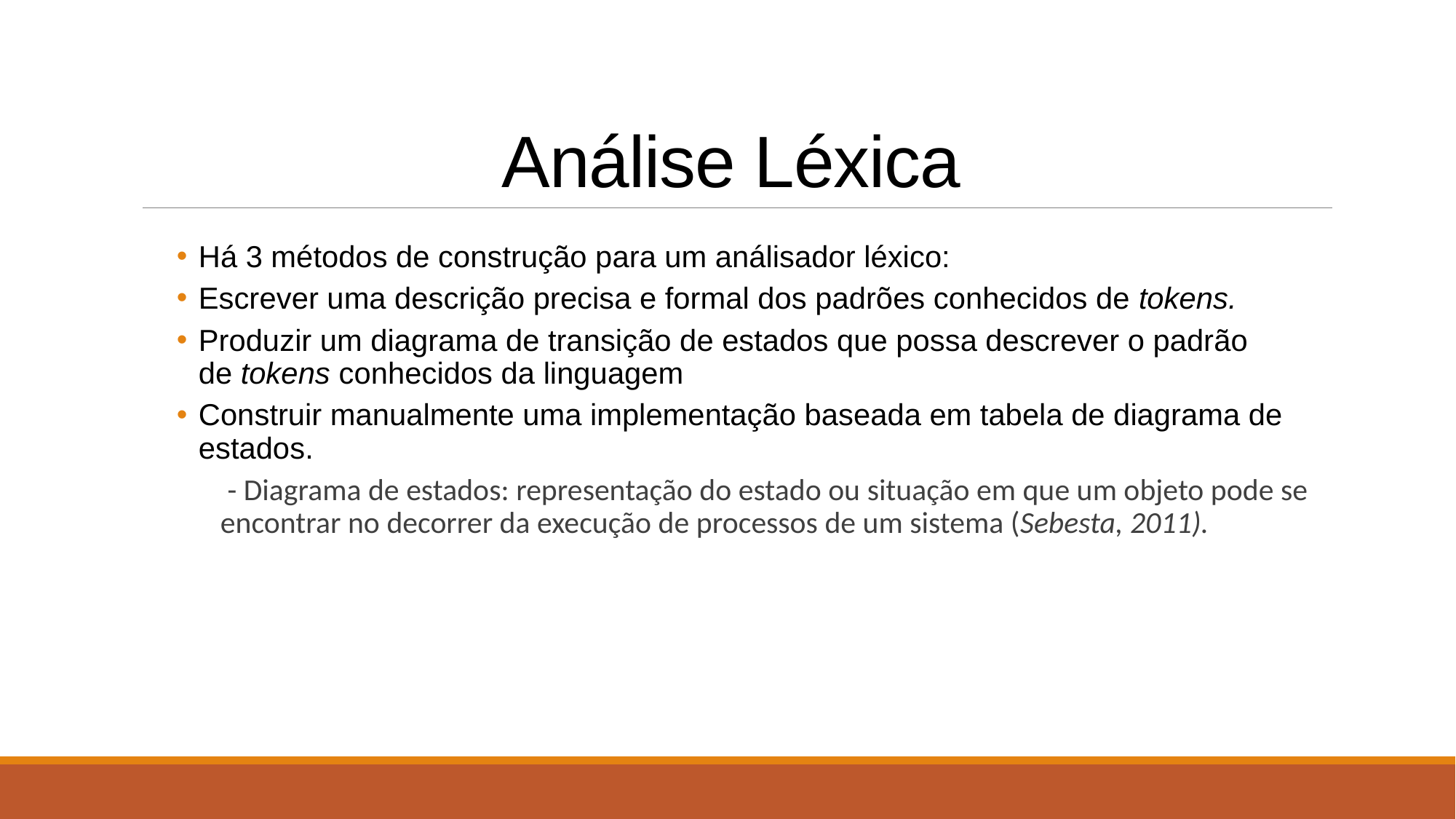

# Análise Léxica
Há 3 métodos de construção para um análisador léxico:
Escrever uma descrição precisa e formal dos padrões conhecidos de tokens.
Produzir um diagrama de transição de estados que possa descrever o padrão de tokens conhecidos da linguagem
Construir manualmente uma implementação baseada em tabela de diagrama de estados.
 - Diagrama de estados: representação do estado ou situação em que um objeto pode se encontrar no decorrer da execução de processos de um sistema (Sebesta, 2011).